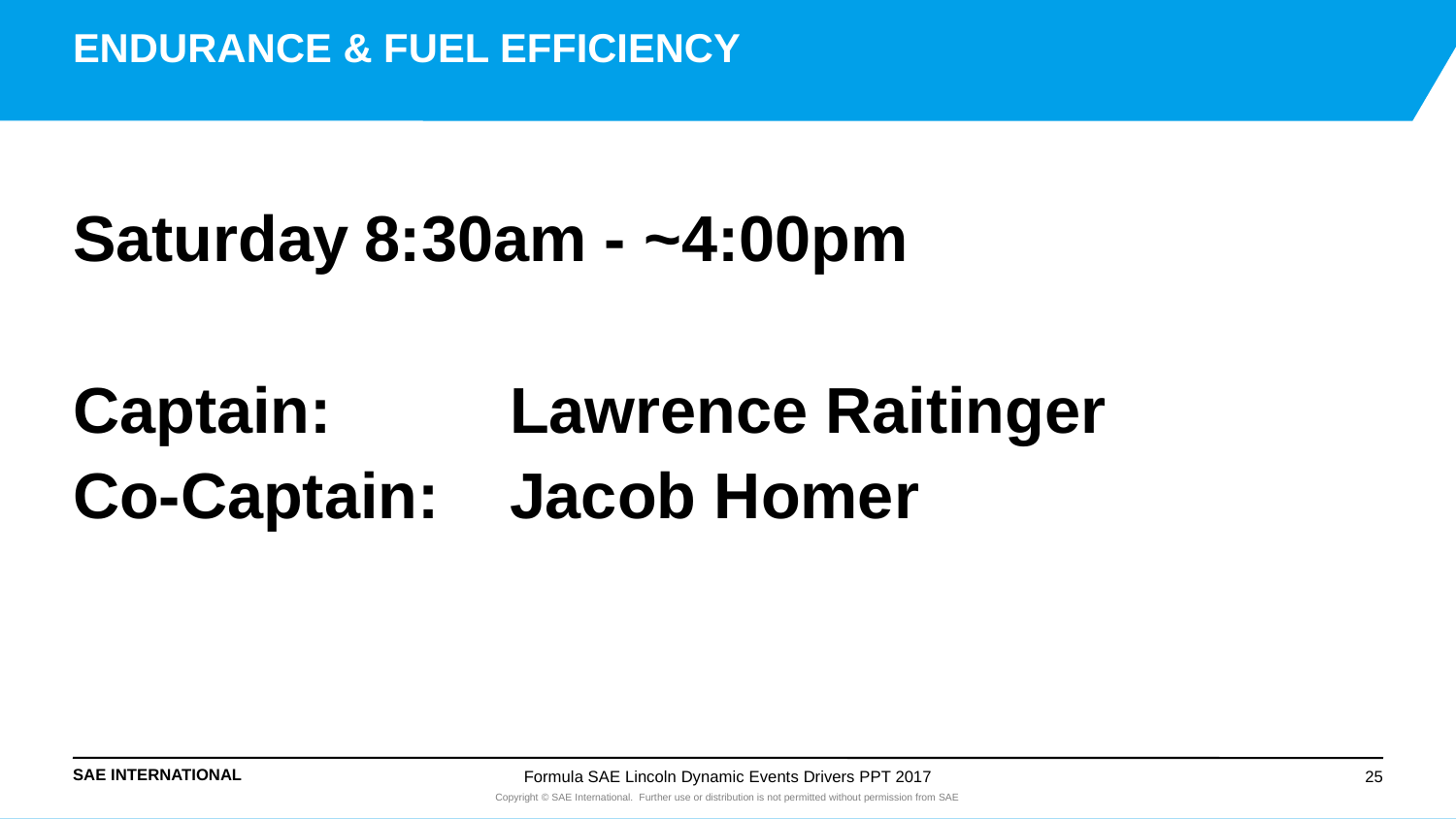

# ENDURANCE & FUEL EFFICIENCY

Saturday	8:30am - ~4:00pm

Captain: 		Lawrence Raitinger
Co-Captain:	Jacob Homer

Formula SAE Lincoln Dynamic Events Drivers PPT 2017
25